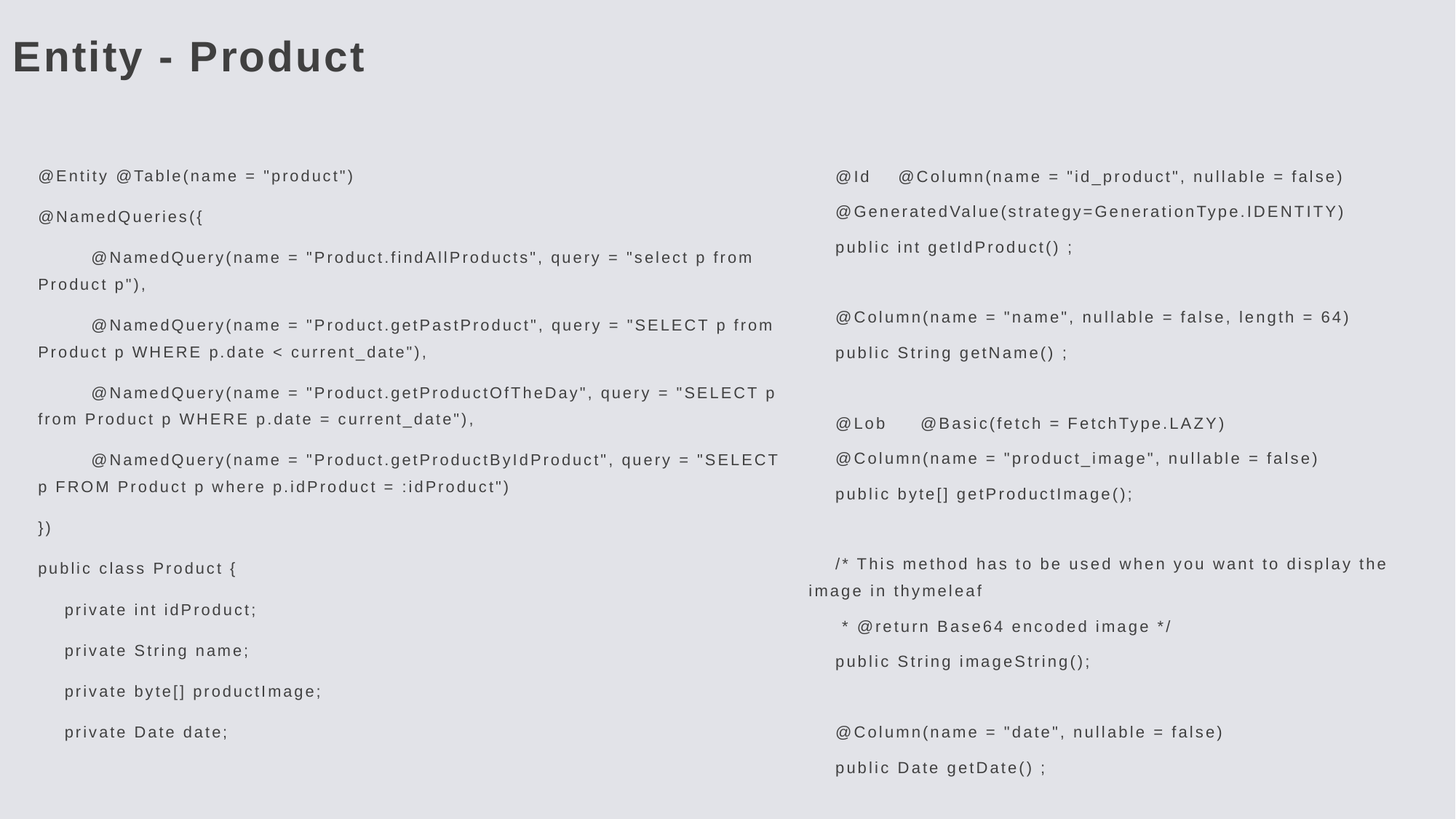

# Entity - Product
@Entity @Table(name = "product")
@NamedQueries({
        @NamedQuery(name = "Product.findAllProducts", query = "select p from Product p"),
        @NamedQuery(name = "Product.getPastProduct", query = "SELECT p from Product p WHERE p.date < current_date"),
        @NamedQuery(name = "Product.getProductOfTheDay", query = "SELECT p from Product p WHERE p.date = current_date"),
        @NamedQuery(name = "Product.getProductByIdProduct", query = "SELECT p FROM Product p where p.idProduct = :idProduct")
})
public class Product {
    private int idProduct;
    private String name;
    private byte[] productImage;
    private Date date;
    @Id    @Column(name = "id_product", nullable = false)
    @GeneratedValue(strategy=GenerationType.IDENTITY)
    public int getIdProduct() ;

    @Column(name = "name", nullable = false, length = 64)
    public String getName() ;

    @Lob     @Basic(fetch = FetchType.LAZY)
    @Column(name = "product_image", nullable = false)
    public byte[] getProductImage();

    /* This method has to be used when you want to display the image in thymeleaf
     * @return Base64 encoded image */
    public String imageString();

    @Column(name = "date", nullable = false)
    public Date getDate() ;